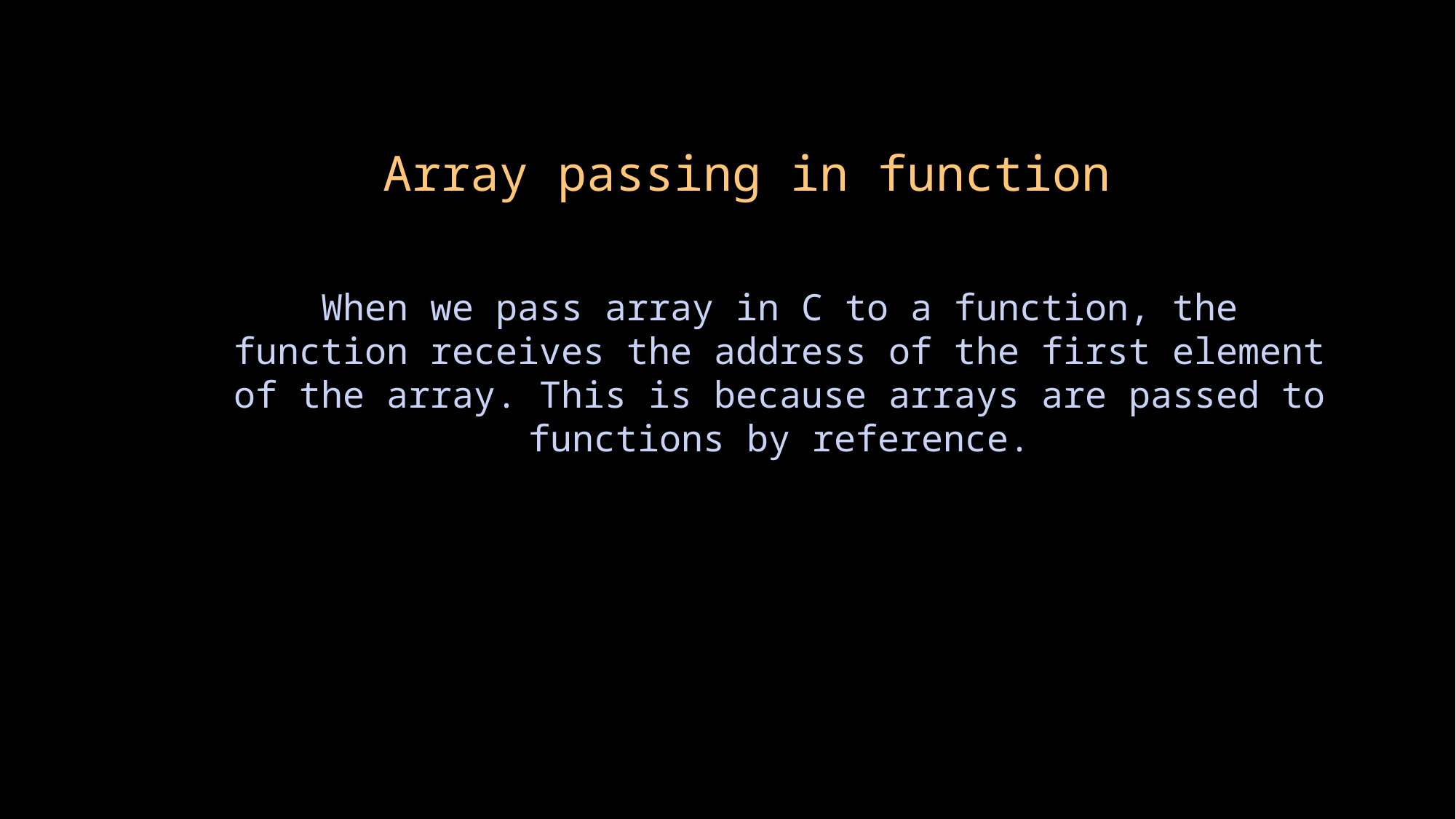

Array passing in function
When we pass array in C to a function, the function receives the address of the first element of the array. This is because arrays are passed to functions by reference.